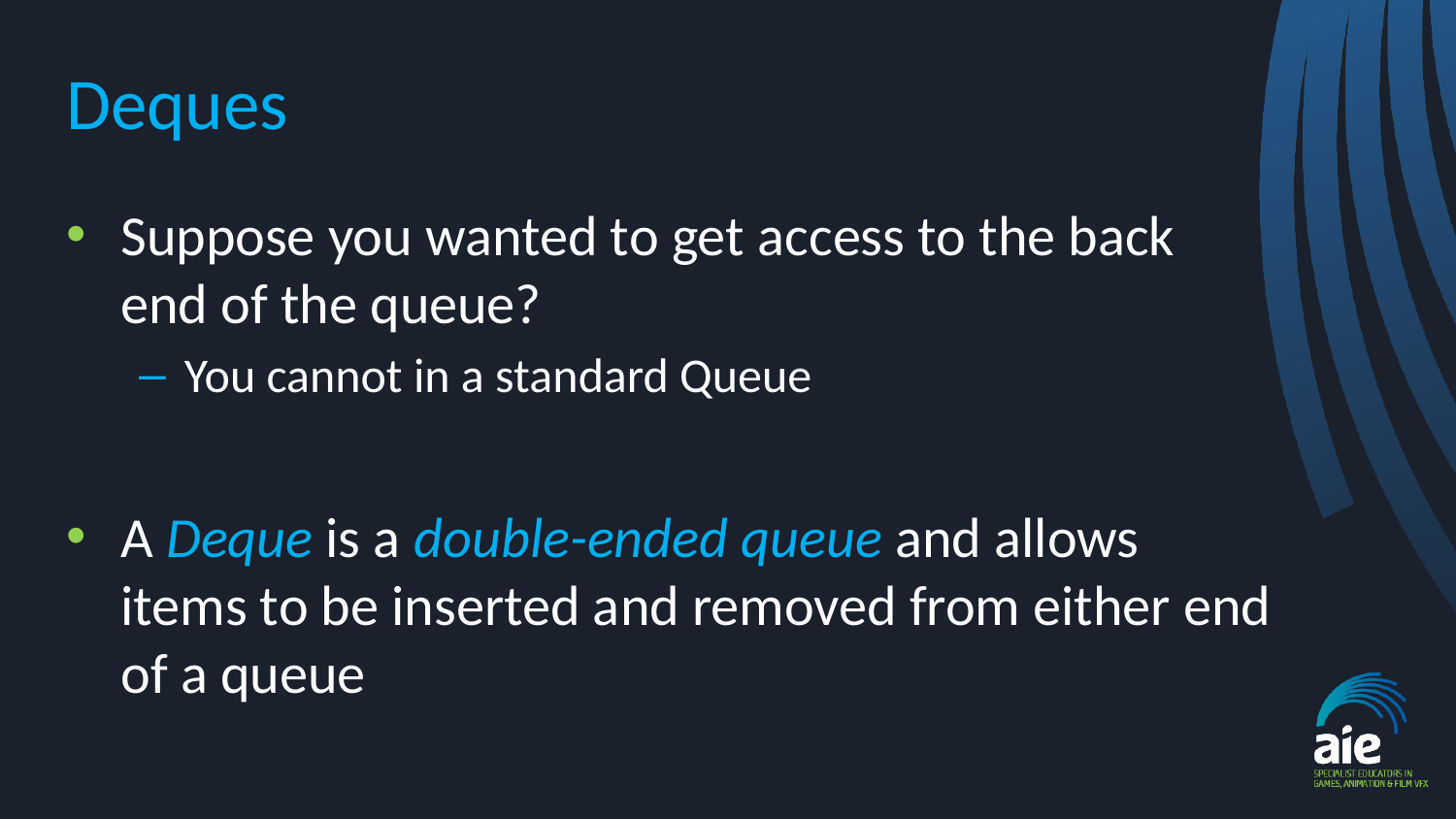

# Deques
Suppose you wanted to get access to the back end of the queue?
You cannot in a standard Queue

A Deque is a double-ended queue and allows items to be inserted and removed from either end of a queue